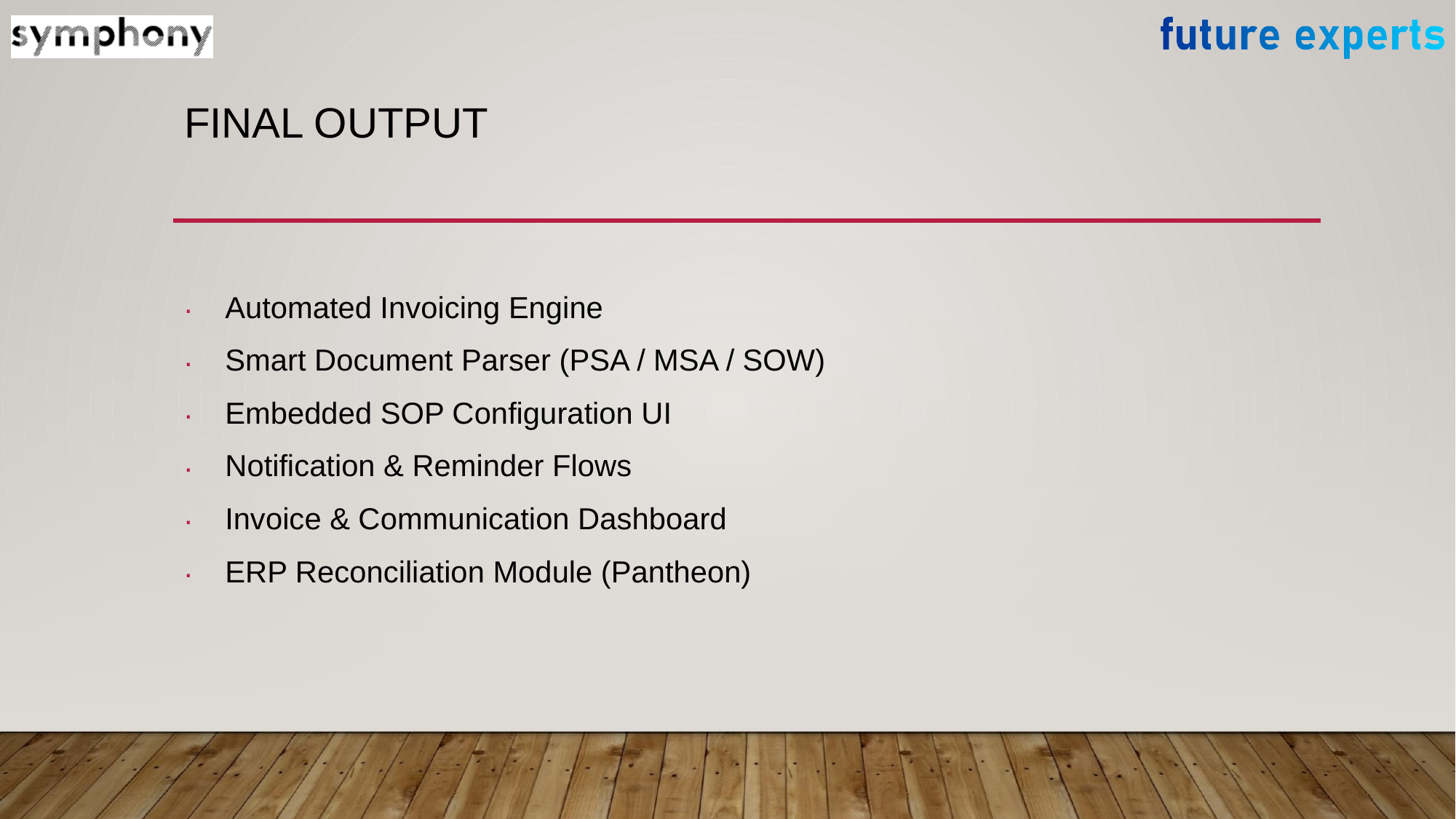

# FINAL OUTPUT

Automated Invoicing Engine
Smart Document Parser (PSA / MSA / SOW)
Embedded SOP Configuration UI
Notification & Reminder Flows
Invoice & Communication Dashboard
ERP Reconciliation Module (Pantheon)